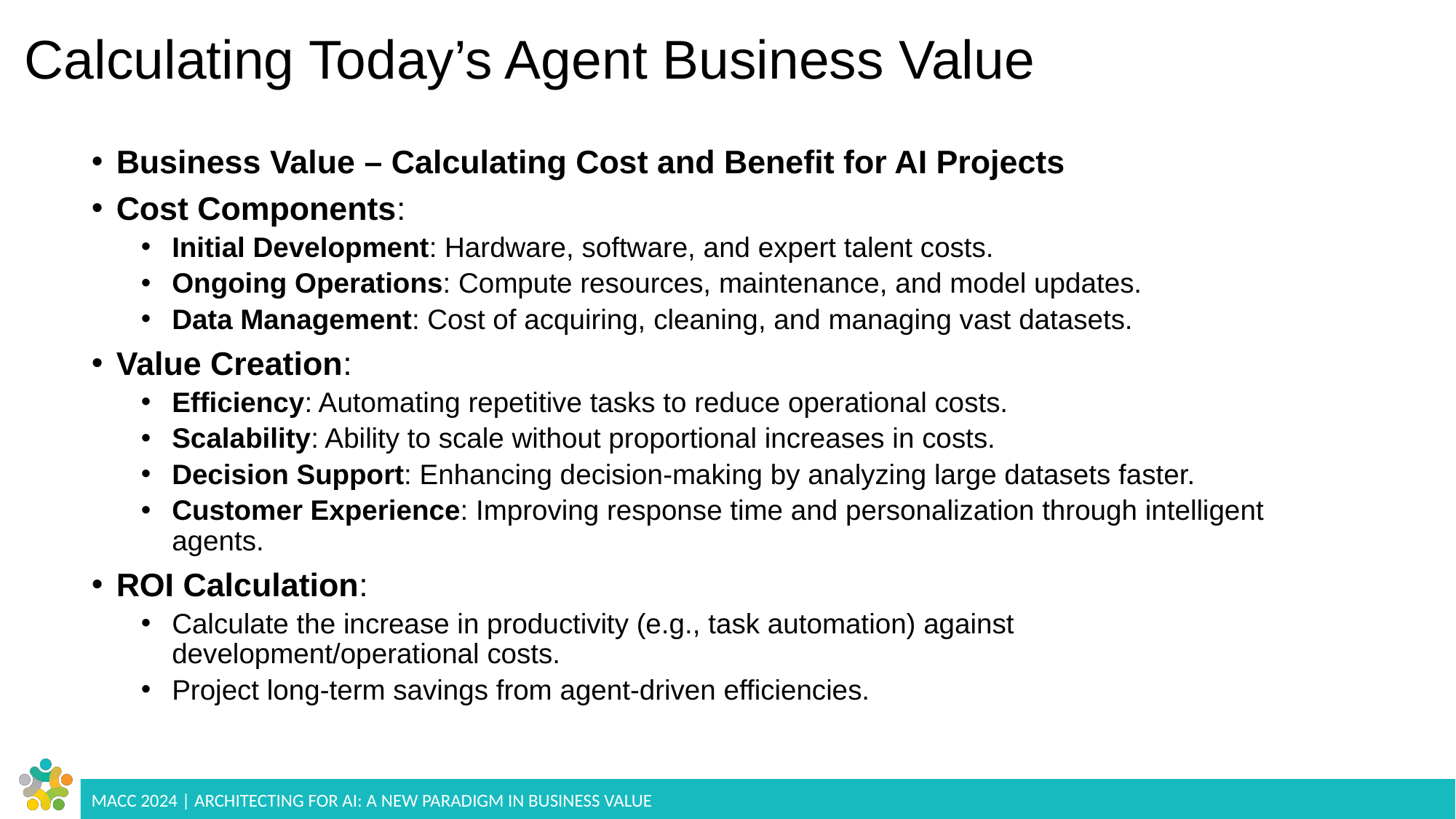

# Calculating Today’s Agent Business Value
Business Value – Calculating Cost and Benefit for AI Projects
Cost Components:
Initial Development: Hardware, software, and expert talent costs.
Ongoing Operations: Compute resources, maintenance, and model updates.
Data Management: Cost of acquiring, cleaning, and managing vast datasets.
Value Creation:
Efficiency: Automating repetitive tasks to reduce operational costs.
Scalability: Ability to scale without proportional increases in costs.
Decision Support: Enhancing decision-making by analyzing large datasets faster.
Customer Experience: Improving response time and personalization through intelligent agents.
ROI Calculation:
Calculate the increase in productivity (e.g., task automation) against development/operational costs.
Project long-term savings from agent-driven efficiencies.